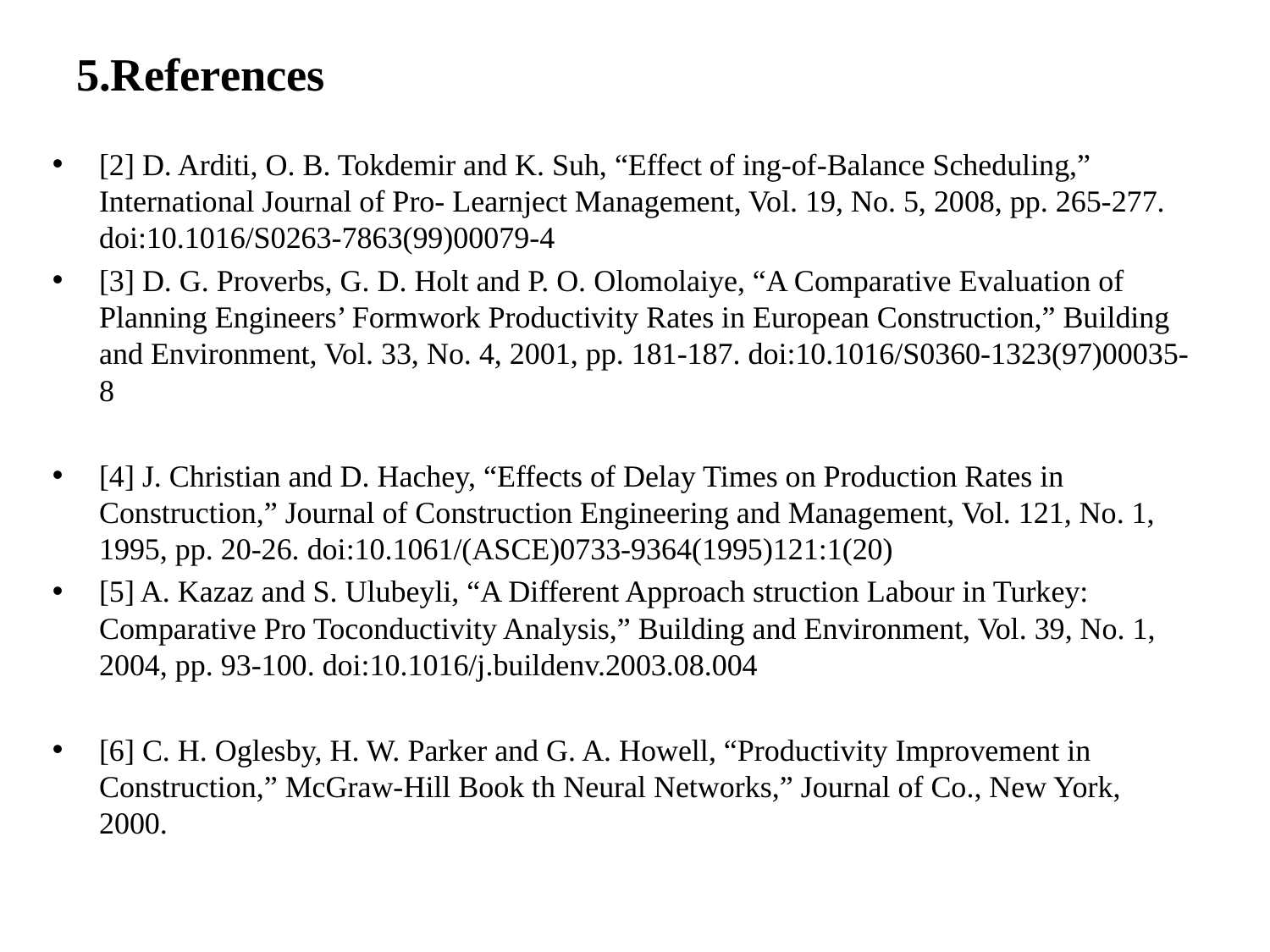

# 5.References
[2] D. Arditi, O. B. Tokdemir and K. Suh, “Effect of ing-of-Balance Scheduling,” International Journal of Pro- Learnject Management, Vol. 19, No. 5, 2008, pp. 265-277. doi:10.1016/S0263-7863(99)00079-4
[3] D. G. Proverbs, G. D. Holt and P. O. Olomolaiye, “A Comparative Evaluation of Planning Engineers’ Formwork Productivity Rates in European Construction,” Building and Environment, Vol. 33, No. 4, 2001, pp. 181-187. doi:10.1016/S0360-1323(97)00035-8

[4] J. Christian and D. Hachey, “Effects of Delay Times on Production Rates in Construction,” Journal of Construction Engineering and Management, Vol. 121, No. 1, 1995, pp. 20-26. doi:10.1061/(ASCE)0733-9364(1995)121:1(20)
[5] A. Kazaz and S. Ulubeyli, “A Different Approach struction Labour in Turkey: Comparative Pro Toconductivity Analysis,” Building and Environment, Vol. 39, No. 1, 2004, pp. 93-100. doi:10.1016/j.buildenv.2003.08.004

[6] C. H. Oglesby, H. W. Parker and G. A. Howell, “Productivity Improvement in Construction,” McGraw-Hill Book th Neural Networks,” Journal of Co., New York, 2000.